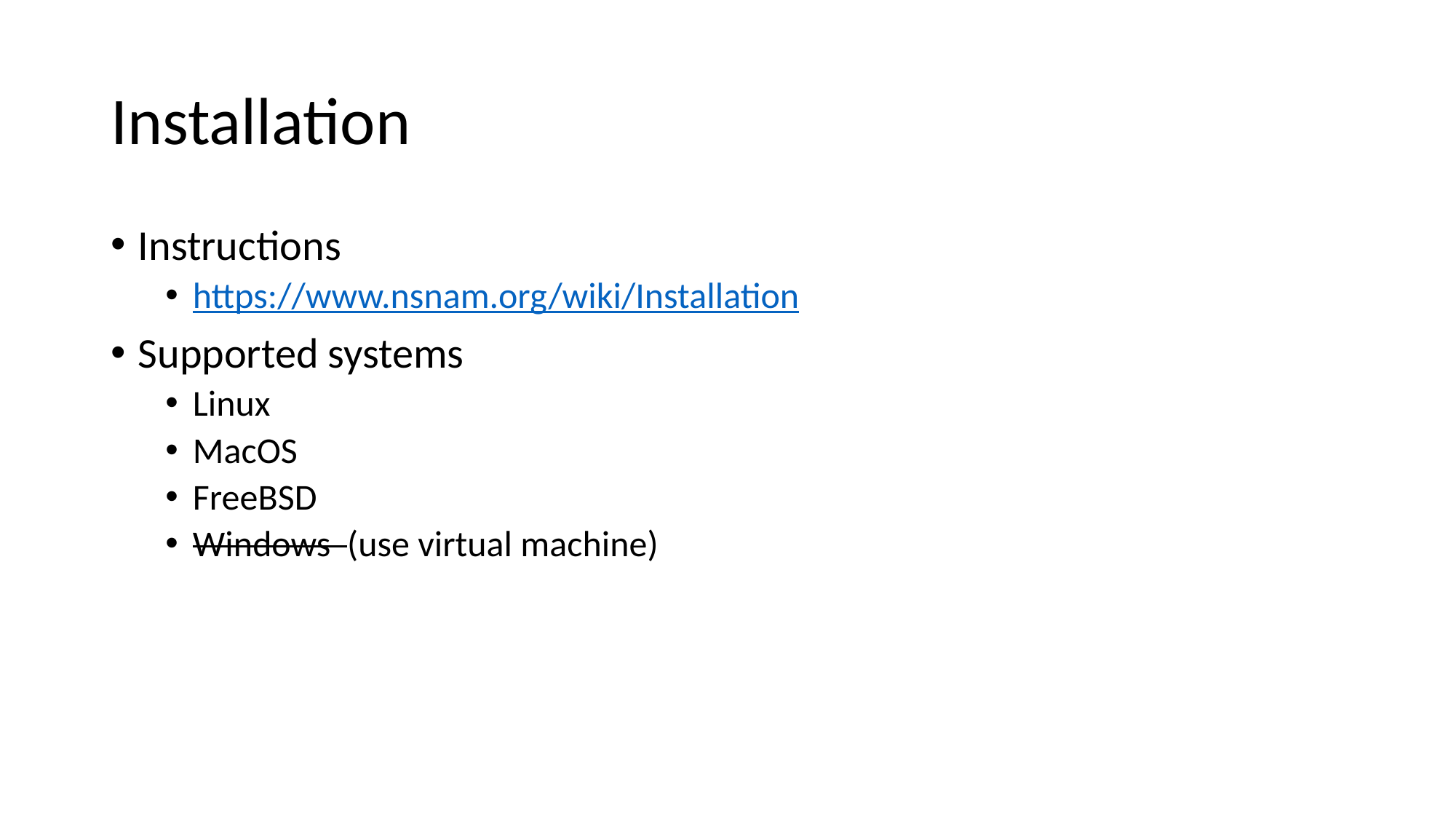

# Installation
Instructions
https://www.nsnam.org/wiki/Installation
Supported systems
Linux
MacOS
FreeBSD
Windows  (use virtual machine)